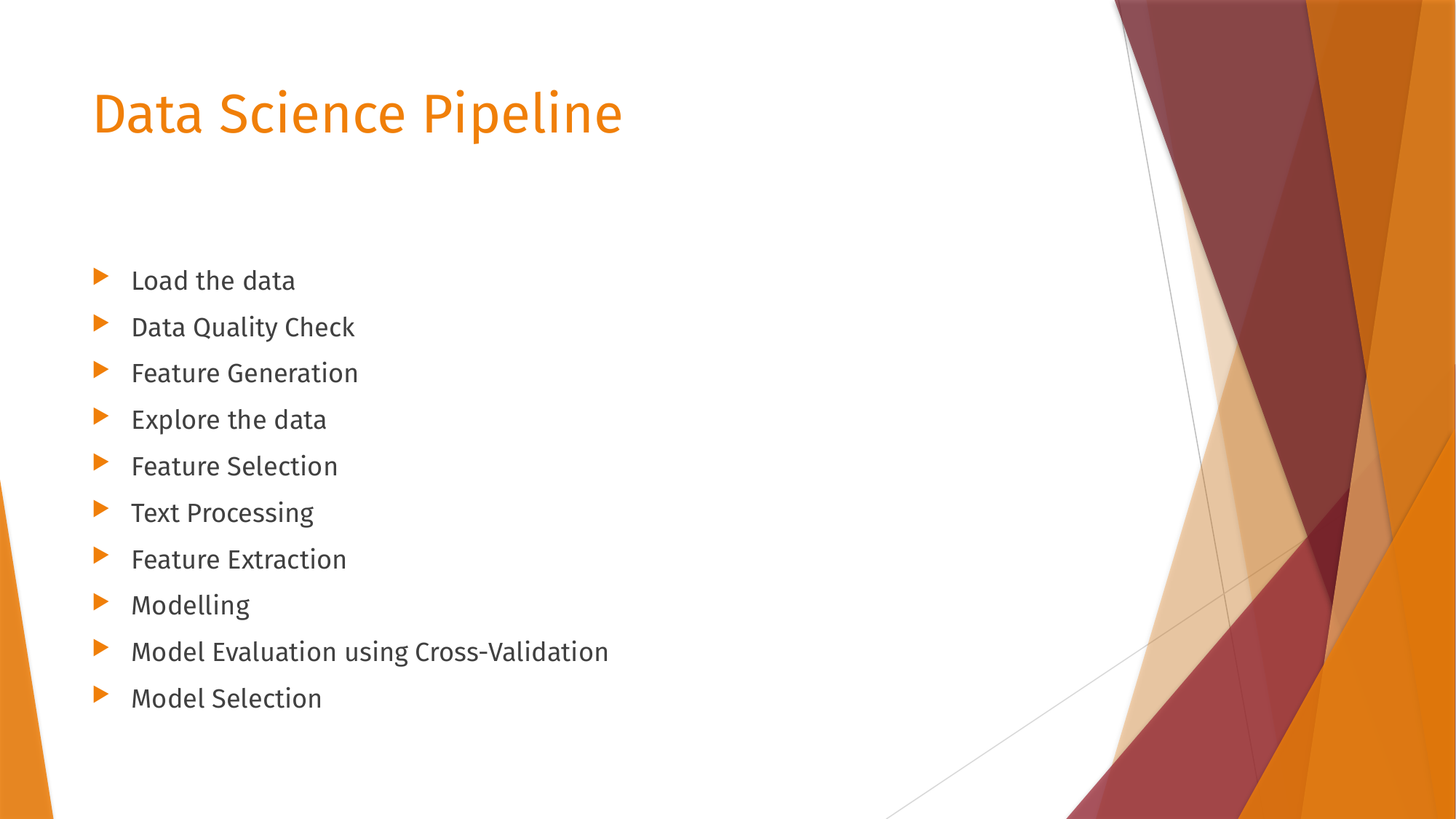

# Data Science Pipeline
Load the data
Data Quality Check
Feature Generation
Explore the data
Feature Selection
Text Processing
Feature Extraction
Modelling
Model Evaluation using Cross-Validation
Model Selection